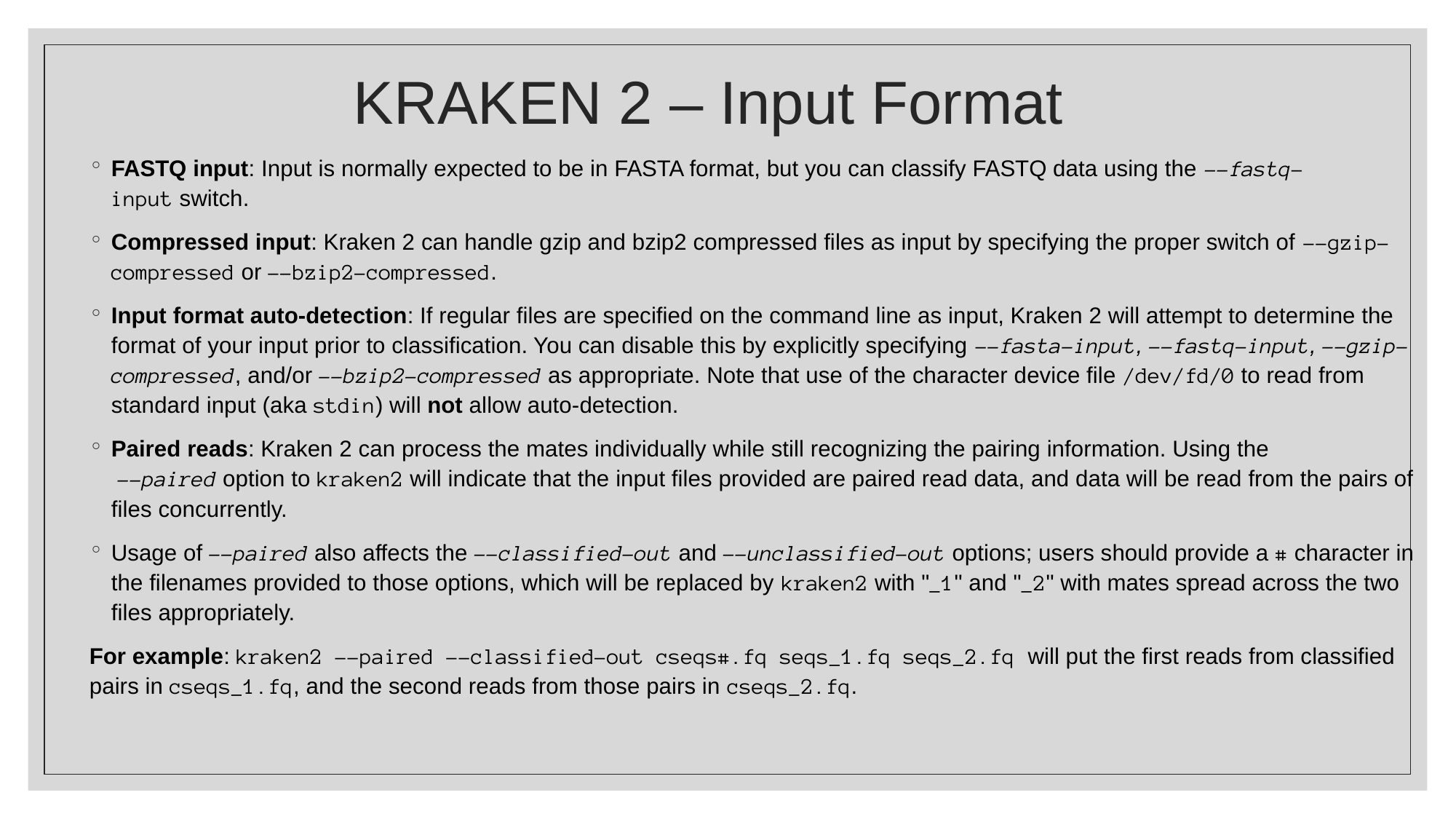

# KRAKEN 2 – Input Format

FASTQ input: Input is normally expected to be in FASTA format, but you can classify FASTQ data using the --fastq-input switch.
Compressed input: Kraken 2 can handle gzip and bzip2 compressed files as input by specifying the proper switch of --gzip-compressed or --bzip2-compressed.
Input format auto-detection: If regular files are specified on the command line as input, Kraken 2 will attempt to determine the format of your input prior to classification. You can disable this by explicitly specifying --fasta-input, --fastq-input, --gzip-compressed, and/or --bzip2-compressed as appropriate. Note that use of the character device file /dev/fd/0 to read from standard input (aka stdin) will not allow auto-detection.
Paired reads: Kraken 2 can process the mates individually while still recognizing the pairing information. Using the                      --paired option to kraken2 will indicate that the input files provided are paired read data, and data will be read from the pairs of files concurrently.
Usage of --paired also affects the --classified-out and --unclassified-out options; users should provide a # character in the filenames provided to those options, which will be replaced by kraken2 with "_1" and "_2" with mates spread across the two files appropriately.
For example: kraken2 --paired --classified-out cseqs#.fq seqs_1.fq seqs_2.fq will put the first reads from classified pairs in cseqs_1.fq, and the second reads from those pairs in cseqs_2.fq.